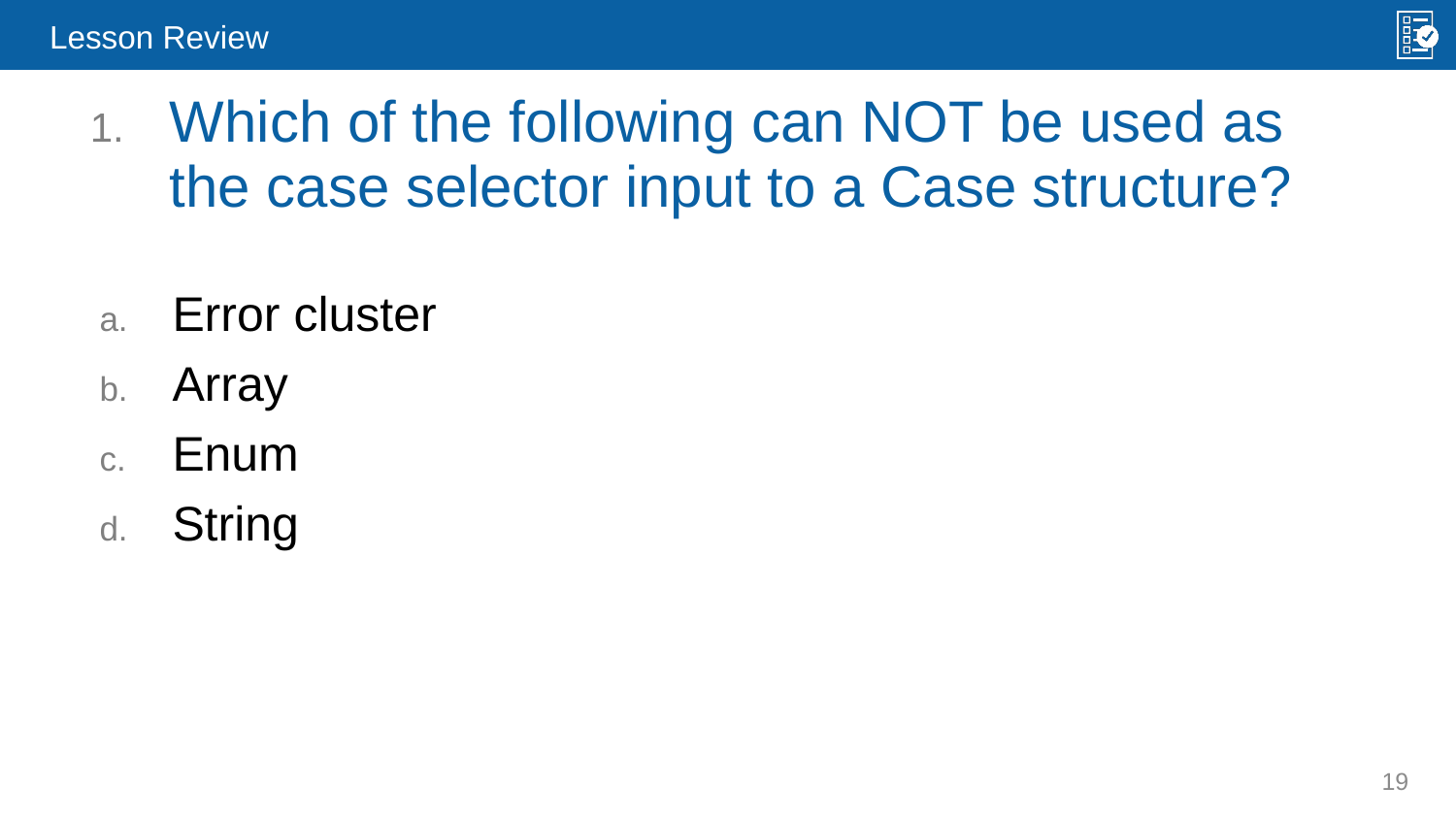

Lesson Review
Which of the following can NOT be used as the case selector input to a Case structure?

Error cluster
Array
Enum
String
19